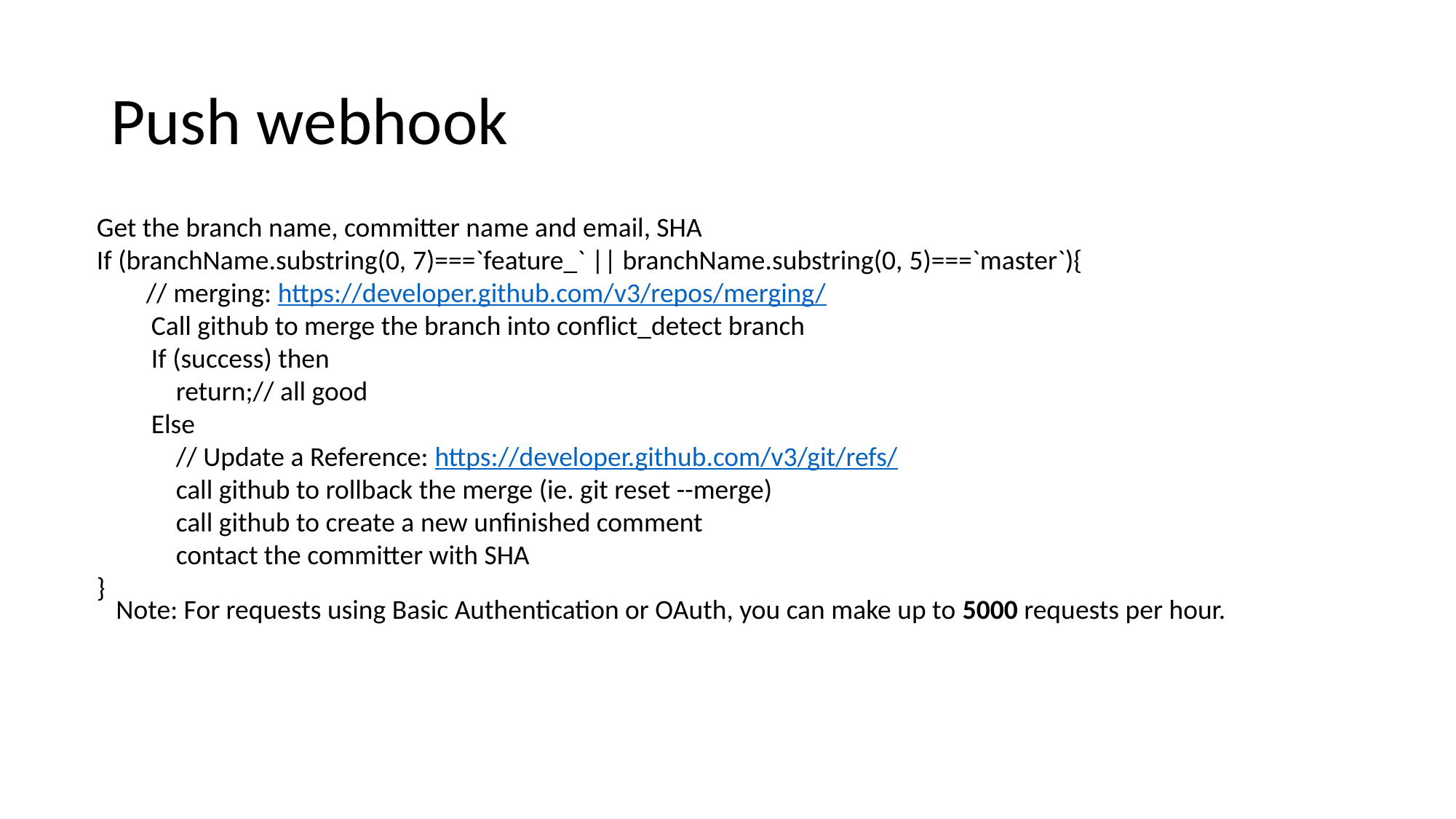

# Push webhook
Get the branch name, committer name and email, SHA
If (branchName.substring(0, 7)===`feature_` || branchName.substring(0, 5)===`master`){
        // merging: https://developer.github.com/v3/repos/merging/
Call github to merge the branch into conflict_detect branch
If (success) then
    return;// all good
Else
    // Update a Reference: https://developer.github.com/v3/git/refs/
    call github to rollback the merge (ie. git reset --merge)
    call github to create a new unfinished comment
    contact the committer with SHA
}
Note: For requests using Basic Authentication or OAuth, you can make up to 5000 requests per hour.